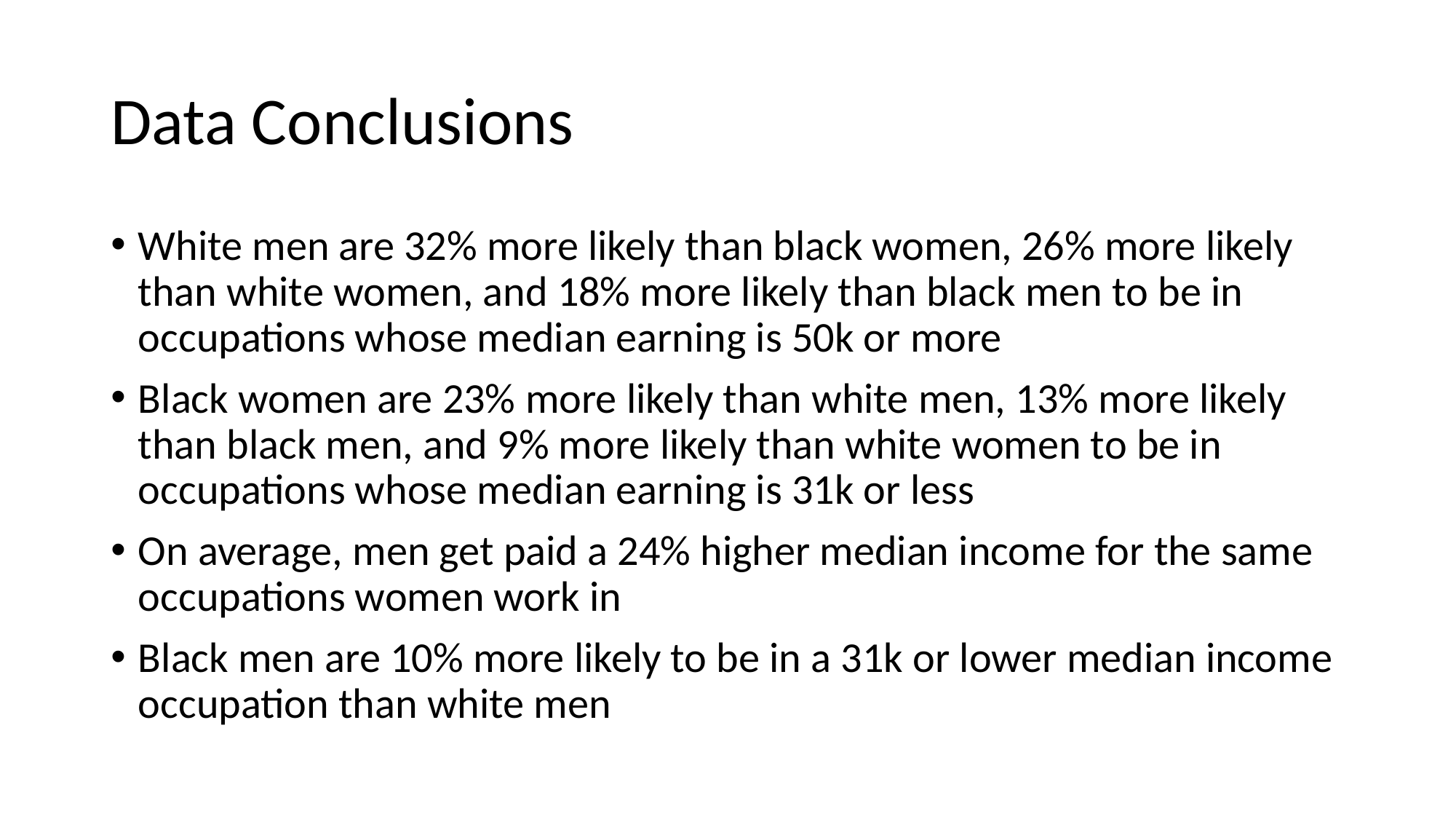

# Data Conclusions
White men are 32% more likely than black women, 26% more likely than white women, and 18% more likely than black men to be in occupations whose median earning is 50k or more
Black women are 23% more likely than white men, 13% more likely than black men, and 9% more likely than white women to be in occupations whose median earning is 31k or less
On average, men get paid a 24% higher median income for the same occupations women work in
Black men are 10% more likely to be in a 31k or lower median income occupation than white men